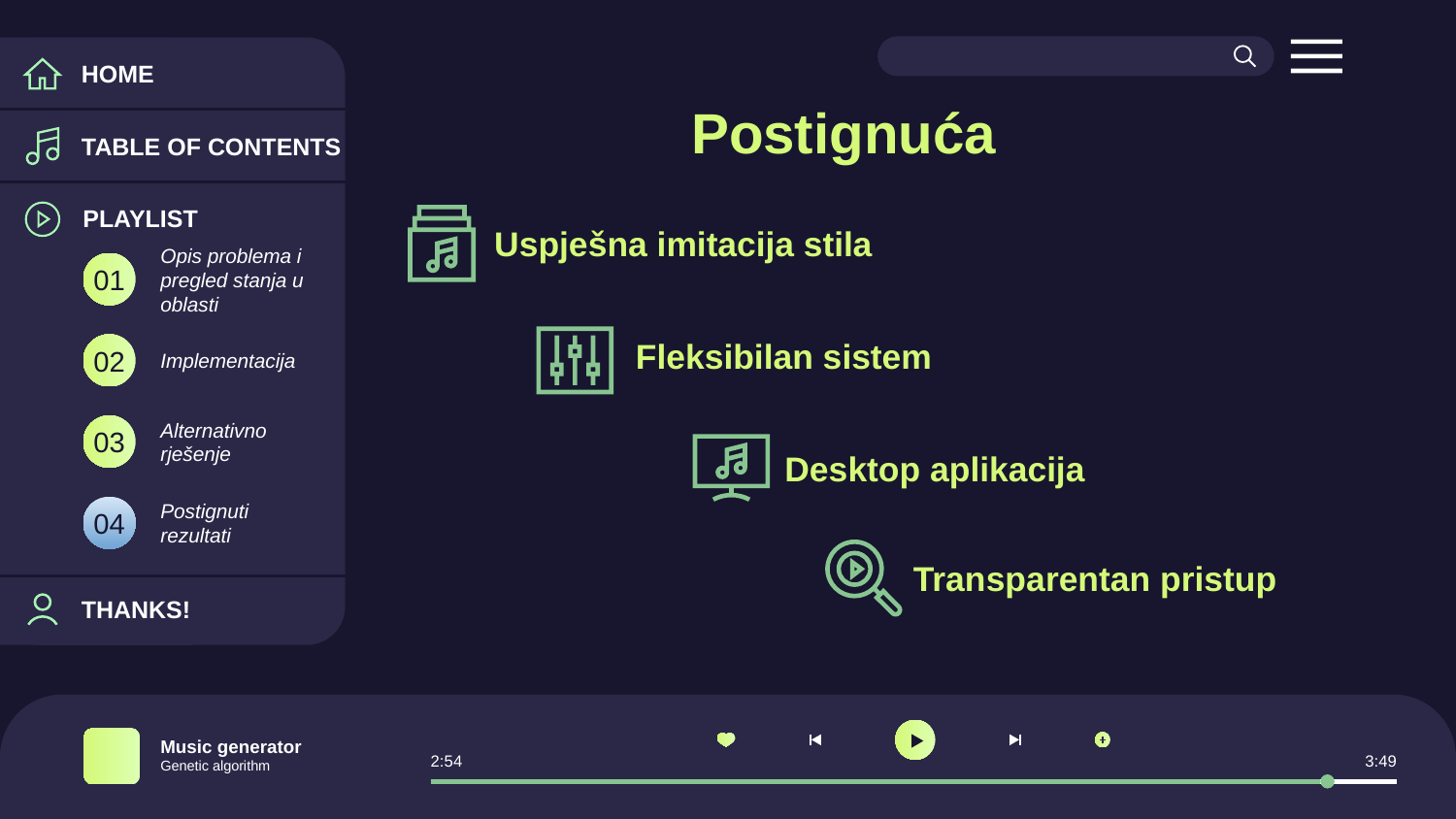

HOME

# Postignuća
TABLE OF CONTENTS

PLAYLIST

Uspješna imitacija stila

Opis problema i pregled stanja u oblasti
01
Fleksibilan sistem
Implementacija

02
Alternativno rješenje
03
Desktop aplikacija

Postignuti rezultati
04
Transparentan pristup

THANKS!

Music generator
Genetic algorithm